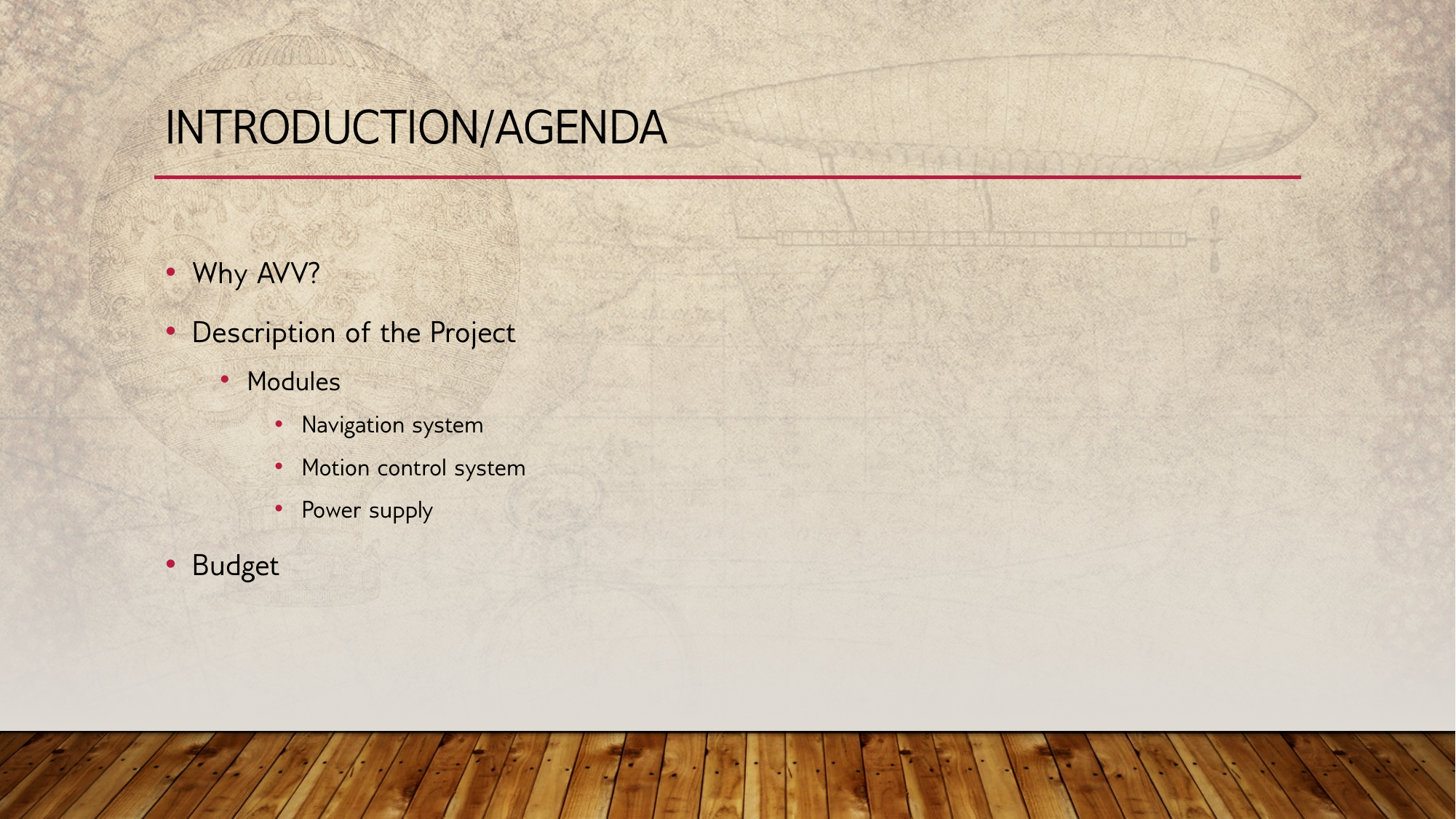

# Introduction/agenda
Why AVV?
Description of the Project
Modules
Navigation system
Motion control system
Power supply
Budget